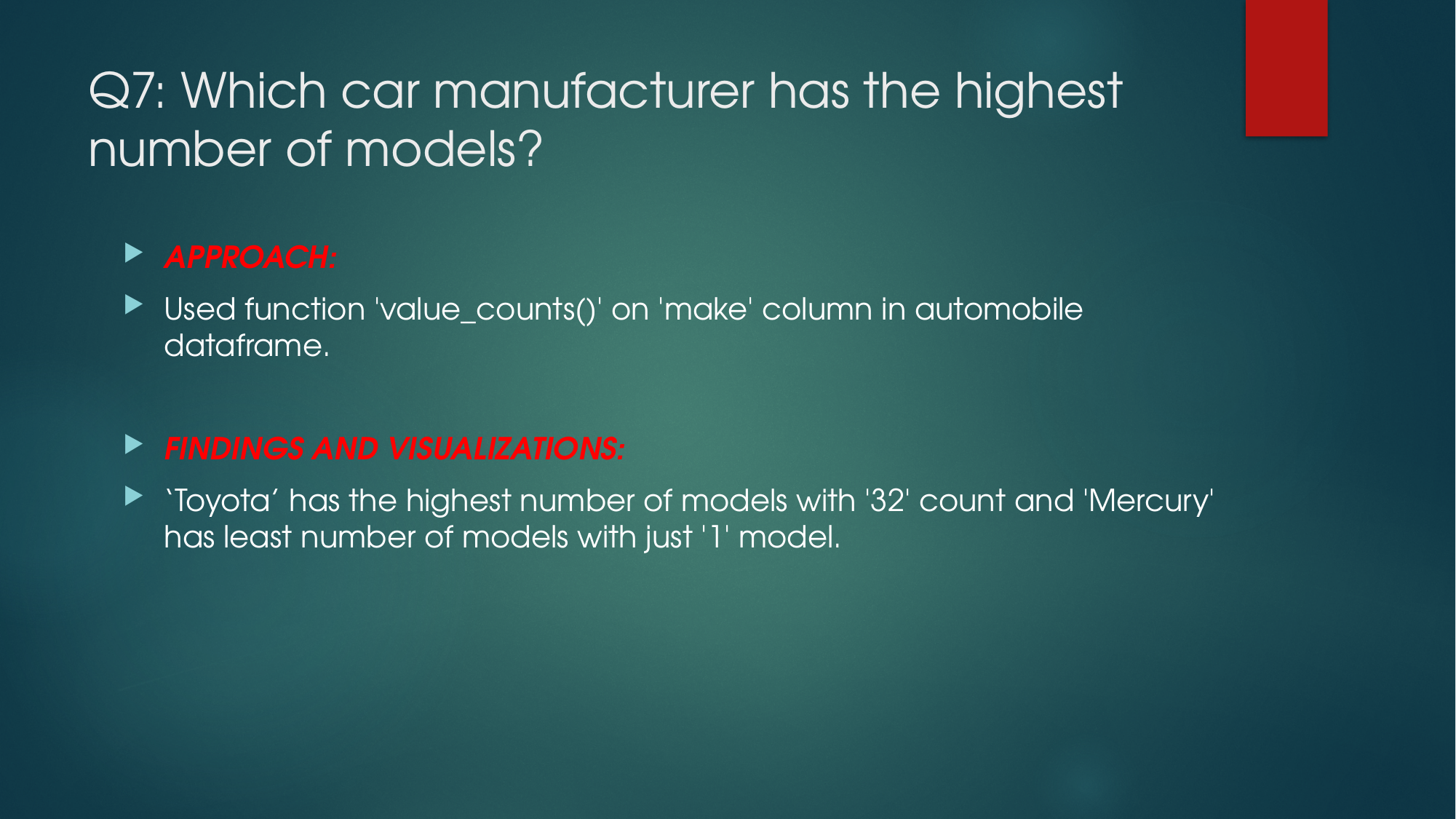

# Q7: Which car manufacturer has the highest number of models?
APPROACH:
Used function 'value_counts()' on 'make' column in automobile dataframe.

FINDINGS AND VISUALIZATIONS:
‘Toyota’ has the highest number of models with '32' count and 'Mercury' has least number of models with just '1' model.